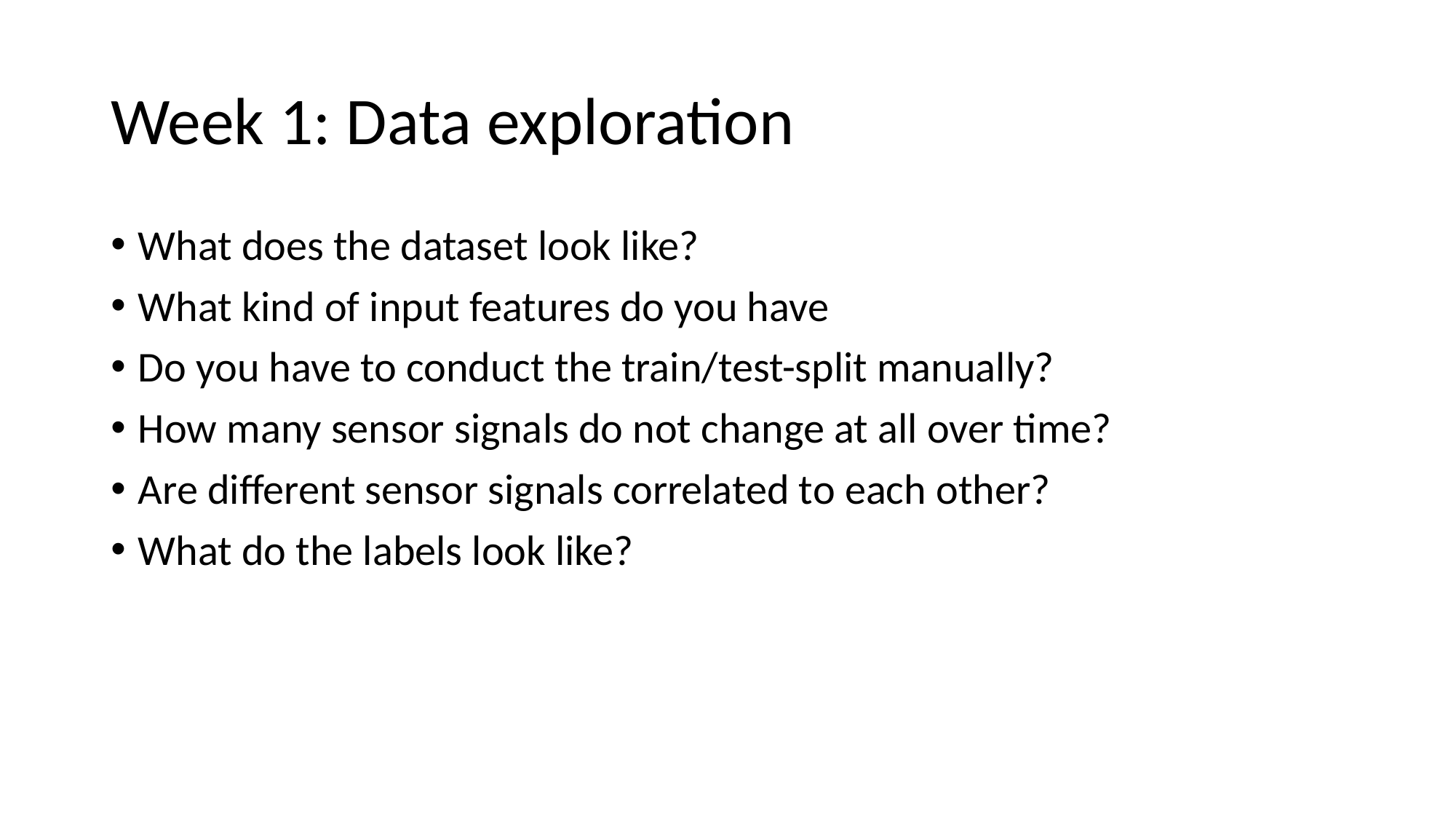

# Week 1: Data exploration
What does the dataset look like?
What kind of input features do you have
Do you have to conduct the train/test-split manually?
How many sensor signals do not change at all over time?
Are different sensor signals correlated to each other?
What do the labels look like?